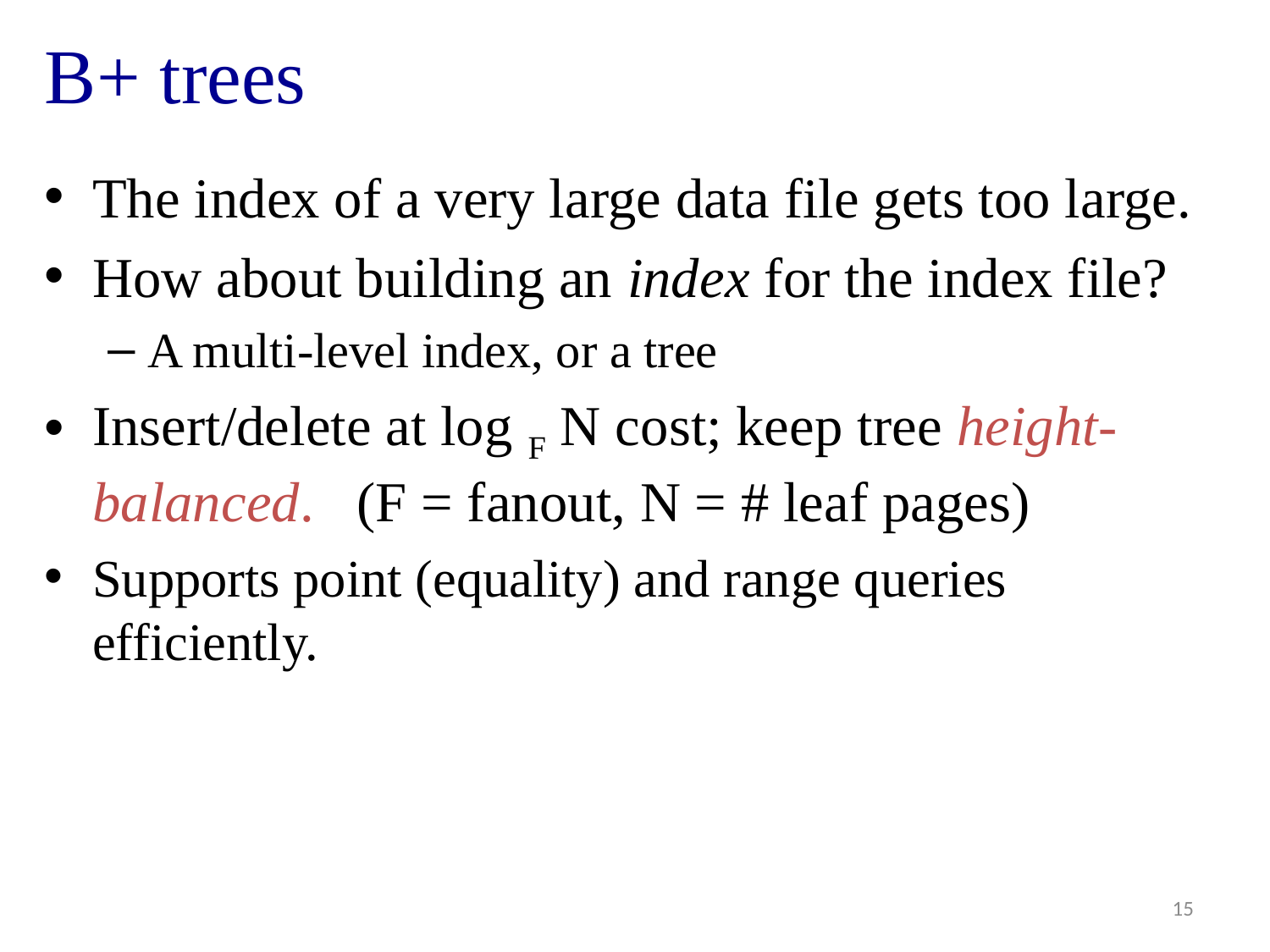

# B+ trees
The index of a very large data file gets too large.
How about building an index for the index file?
A multi-level index, or a tree
Insert/delete at log F N cost; keep tree height-balanced.   (F = fanout, N = # leaf pages)
Supports point (equality) and range queries efficiently.

15